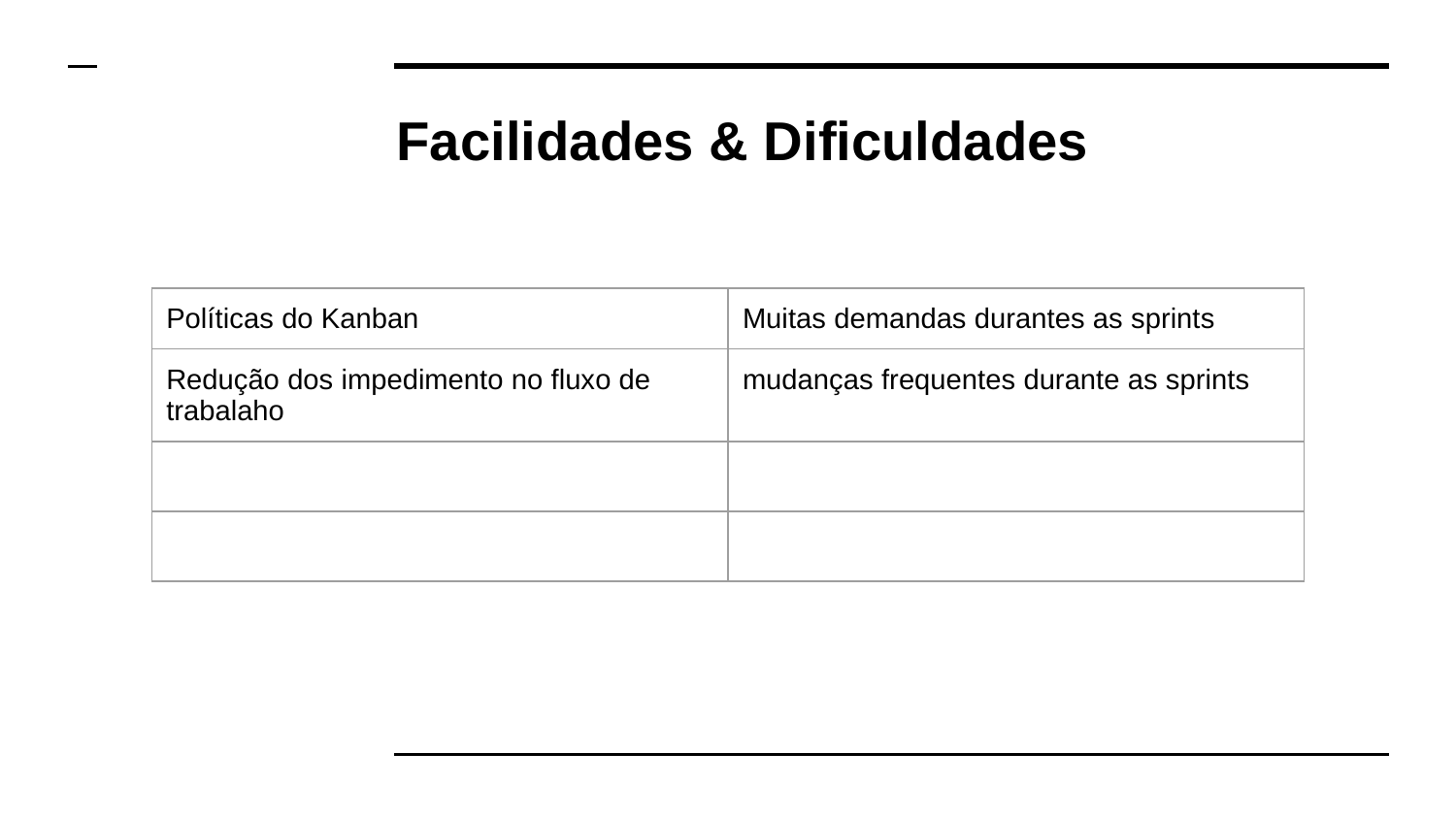

# Facilidades & Dificuldades
| Políticas do Kanban | Muitas demandas durantes as sprints |
| --- | --- |
| Redução dos impedimento no fluxo de trabalaho | mudanças frequentes durante as sprints |
|  |  |
|  |  |